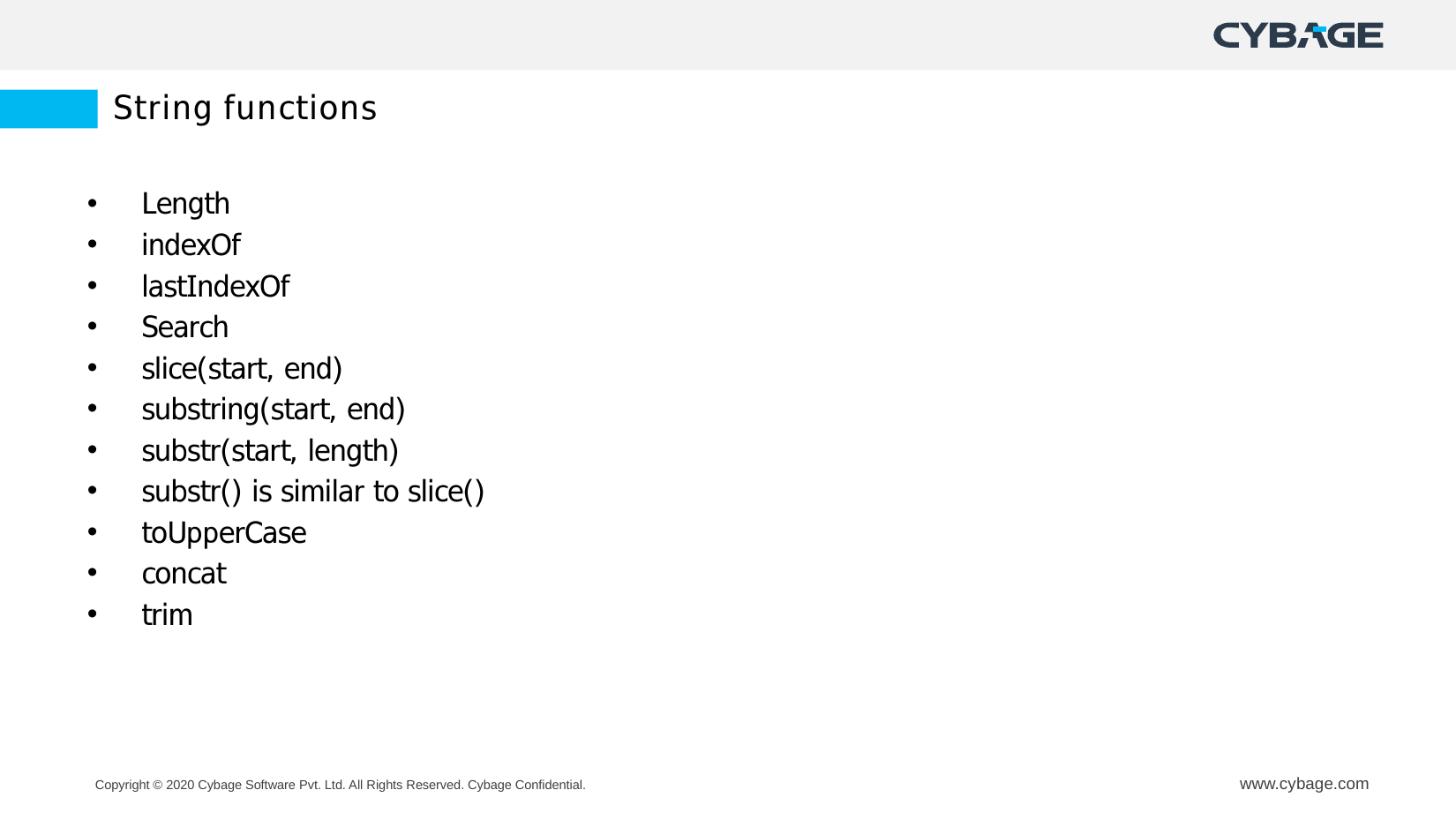

# String functions
Length
indexOf
lastIndexOf
Search
slice(start, end)
substring(start, end)
substr(start, length)
substr() is similar to slice()
toUpperCase
concat
trim